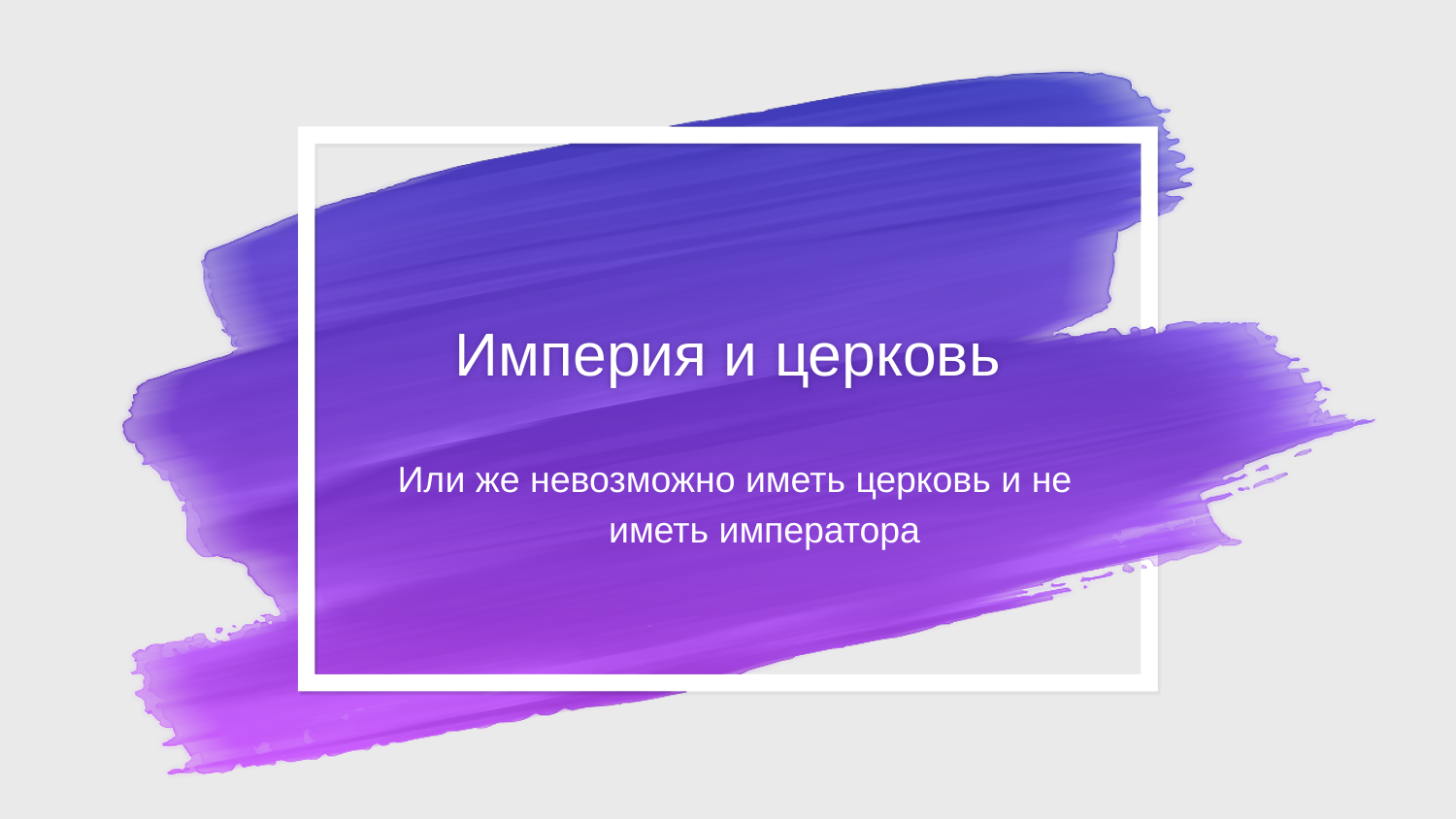

# Империя и церковь
Или же невозможно иметь церковь и не иметь императора